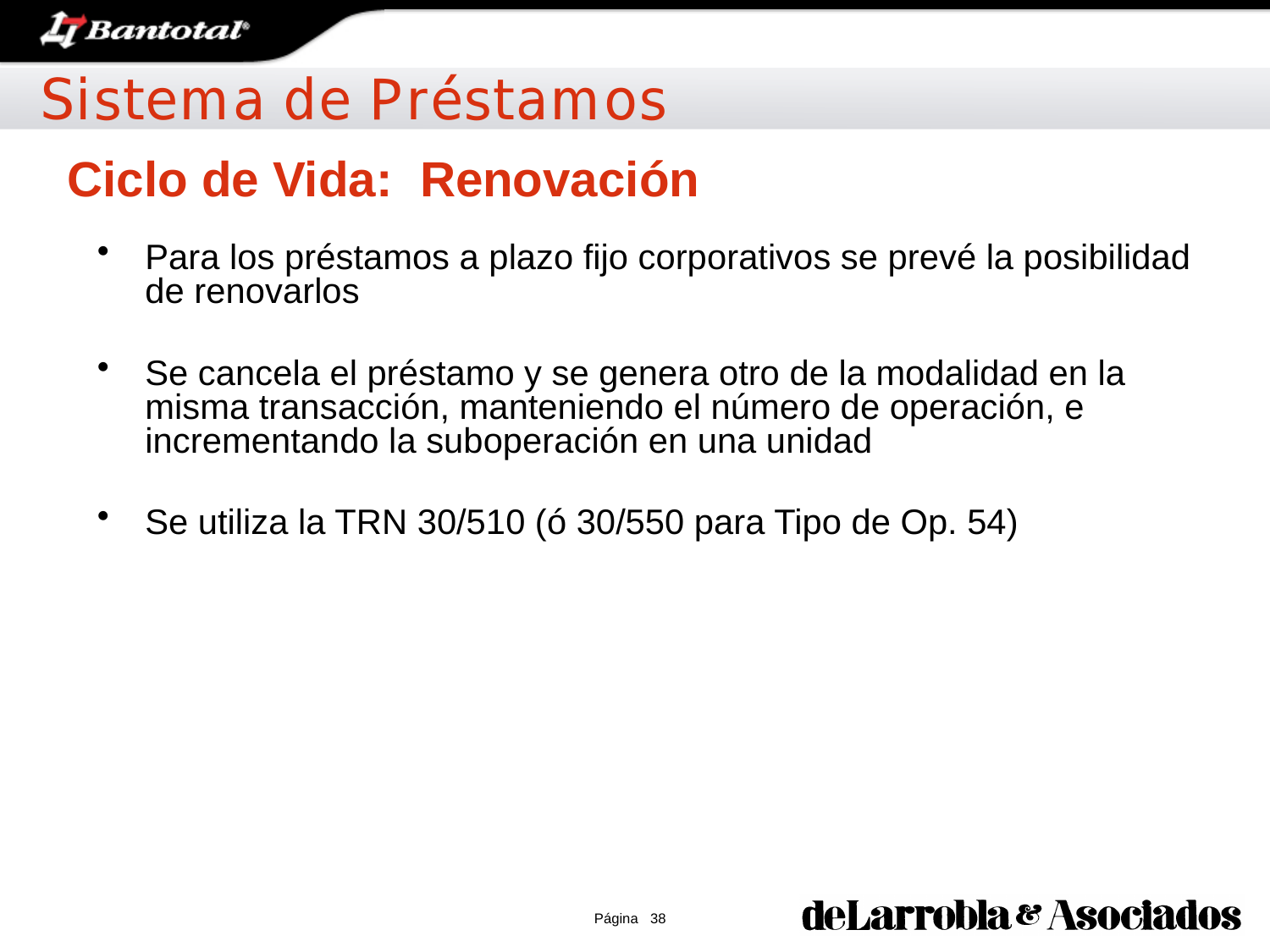

Sistema de Préstamos
Ciclo de Vida:  Renovación
Para los préstamos a plazo fijo corporativos se prevé la posibilidad de renovarlos

Se cancela el préstamo y se genera otro de la modalidad en la misma transacción, manteniendo el número de operación, e incrementando la suboperación en una unidad

Se utiliza la TRN 30/510 (ó 30/550 para Tipo de Op. 54)